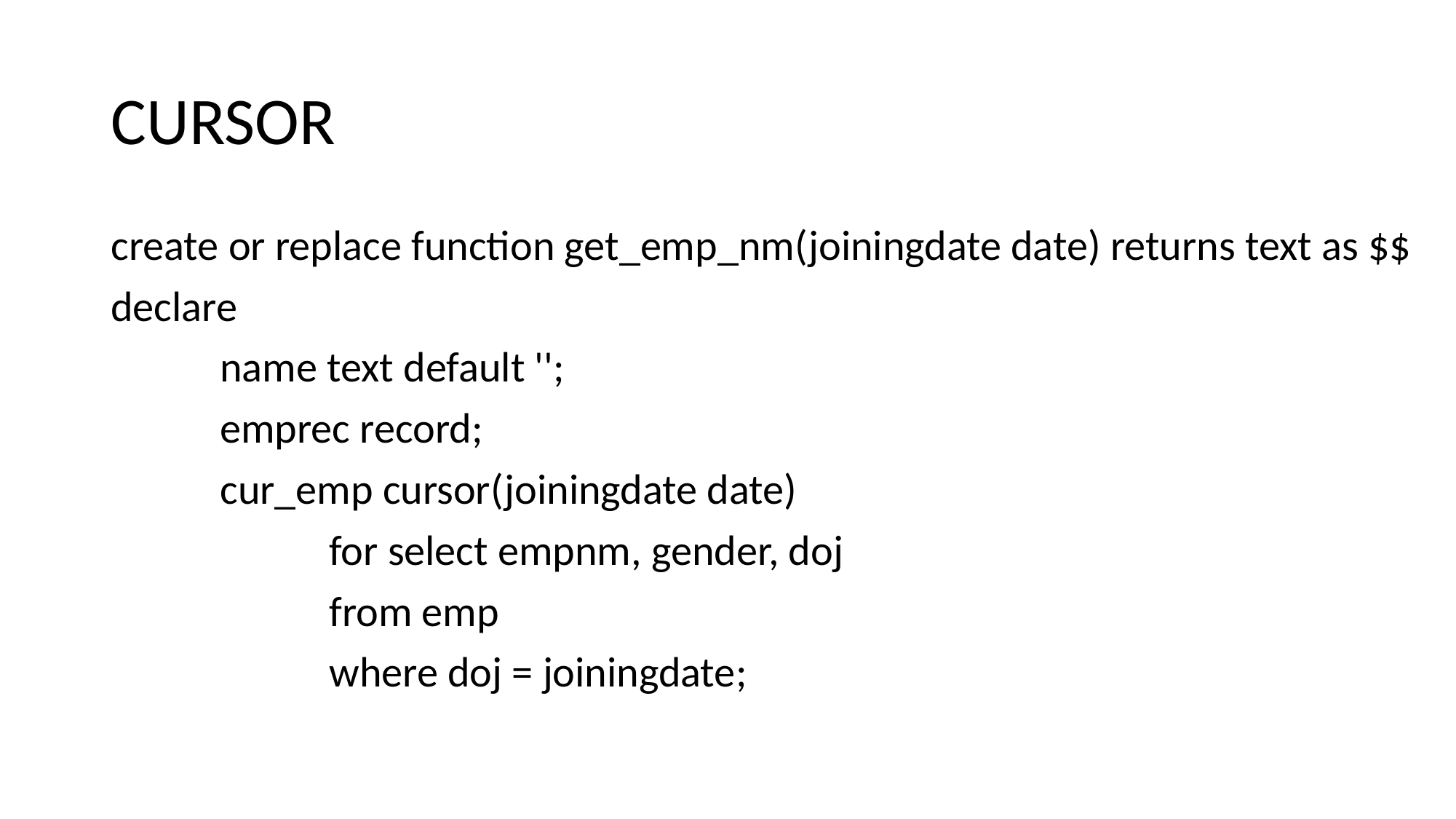

# CURSOR
create or replace function get_emp_nm(joiningdate date) returns text as $$
declare
	name text default '';
	emprec record;
	cur_emp cursor(joiningdate date)
		for select empnm, gender, doj
		from emp
		where doj = joiningdate;